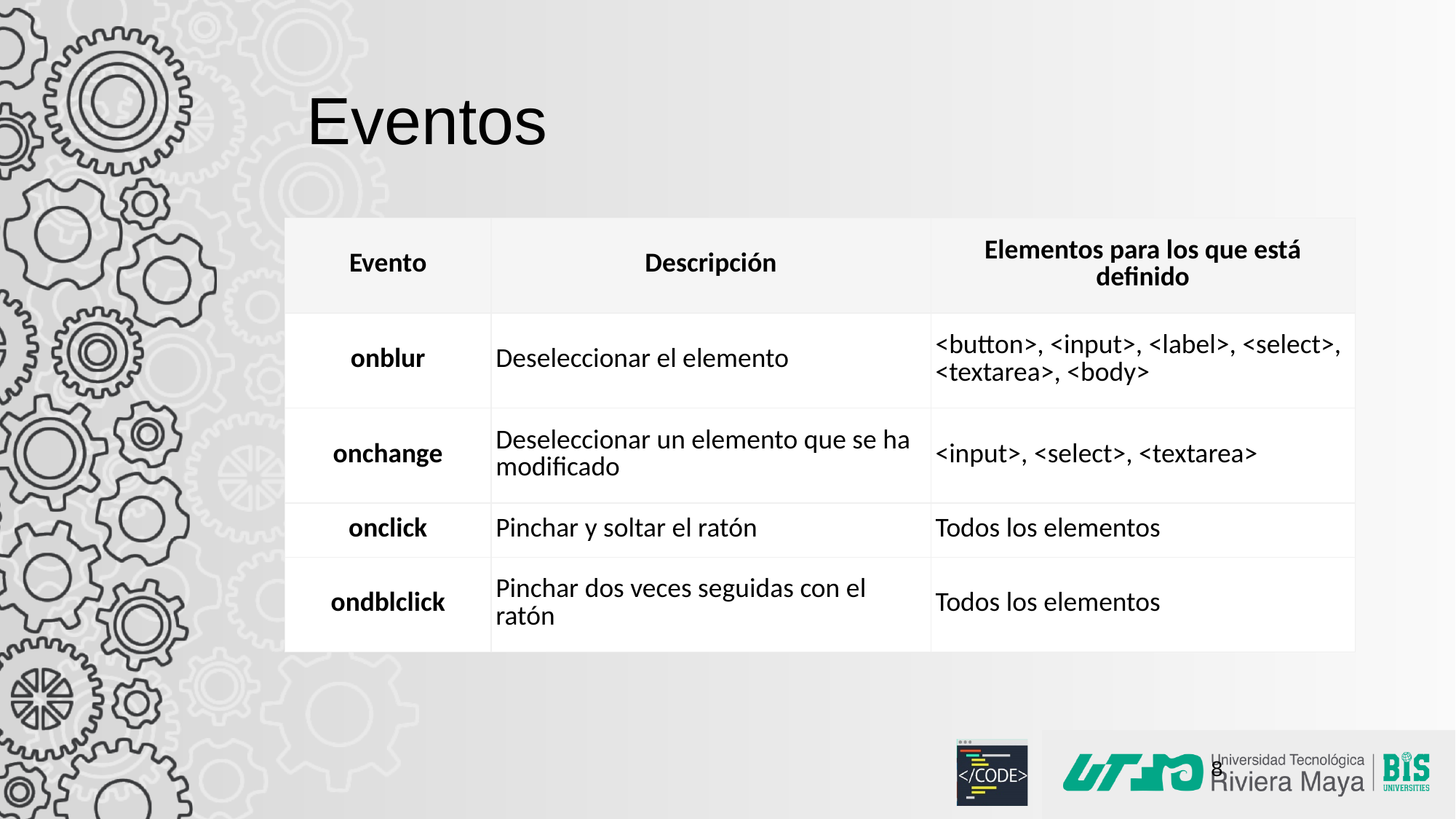

# Eventos
| Evento | Descripción | Elementos para los que está definido |
| --- | --- | --- |
| onblur | Deseleccionar el elemento | <button>, <input>, <label>, <select>, <textarea>, <body> |
| onchange | Deseleccionar un elemento que se ha modificado | <input>, <select>, <textarea> |
| onclick | Pinchar y soltar el ratón | Todos los elementos |
| ondblclick | Pinchar dos veces seguidas con el ratón | Todos los elementos |
8